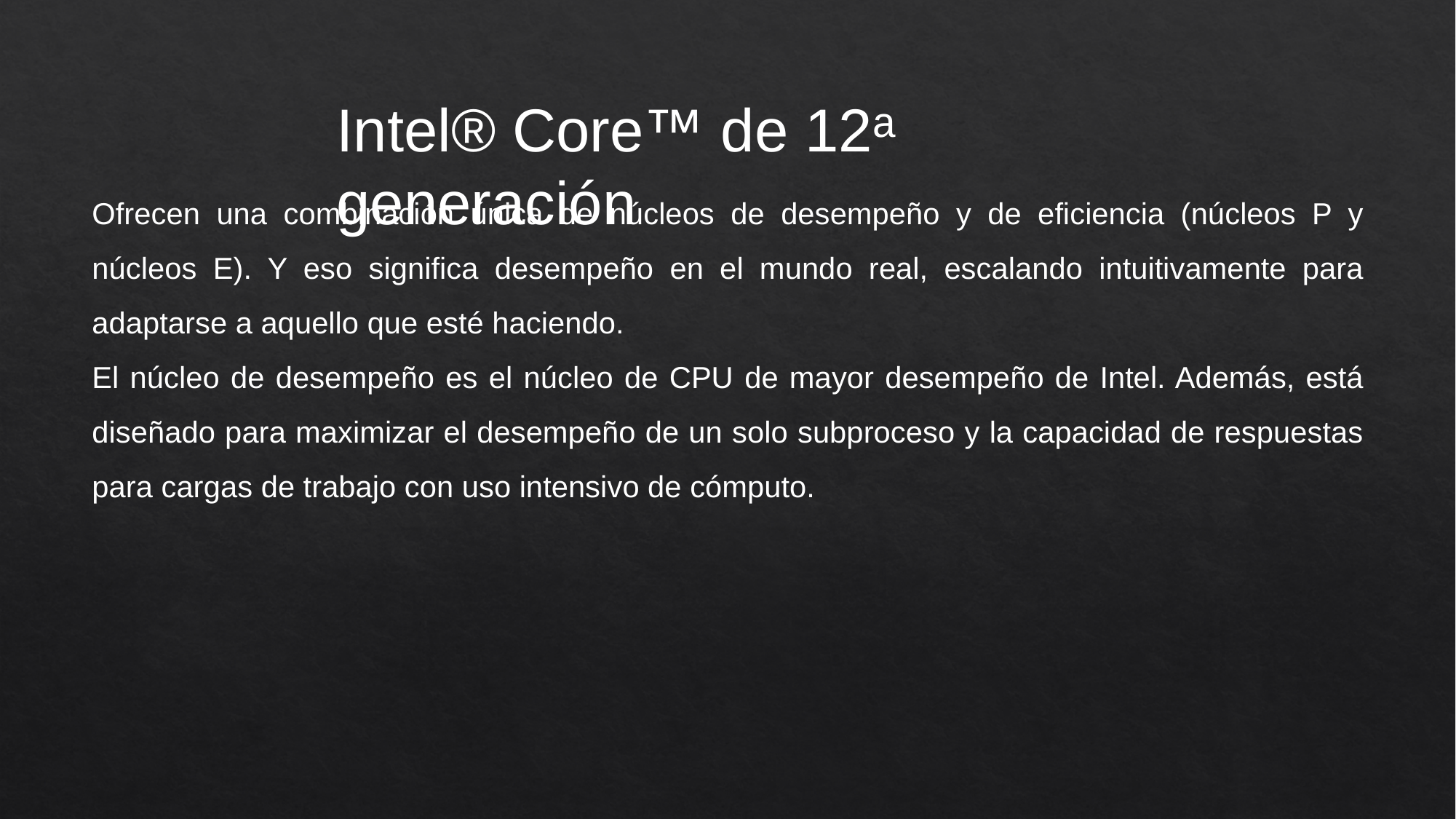

Intel® Core™ de 12ᵃ generación
Ofrecen una combinación única de núcleos de desempeño y de eficiencia (núcleos P y núcleos E). Y eso significa desempeño en el mundo real, escalando intuitivamente para adaptarse a aquello que esté haciendo.
El núcleo de desempeño es el núcleo de CPU de mayor desempeño de Intel. Además, está diseñado para maximizar el desempeño de un solo subproceso y la capacidad de respuestas para cargas de trabajo con uso intensivo de cómputo.